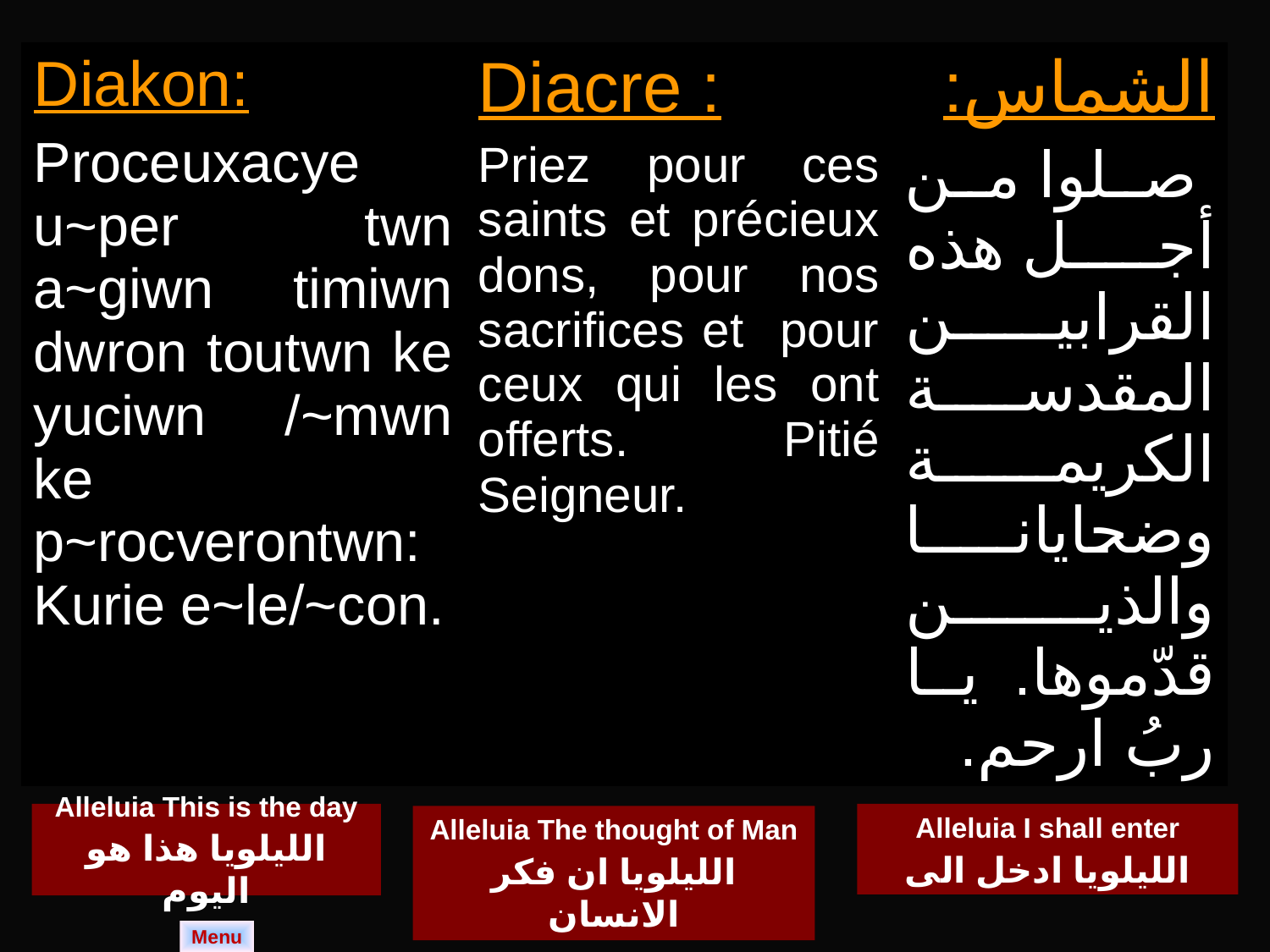

| Diakon: Proceuxacye u~per twn a~giwn timiwn dwron toutwn ke yuciwn /~mwn ke p~rocverontwn: Kurie e~le/~con. | Diacre : Priez pour ces saints et précieux dons, pour nos sacrifices et pour ceux qui les ont offerts. Pitié Seigneur. | الشماس: صلوا من أجل هذه القرابين المقدسة الكريمة وضحايانا والذين قدّموها. يا ربُ ارحم. |
| --- | --- | --- |
Alleluia This is the day
الليلويا هذا هو اليوم
Alleluia I shall enter
الليلويا ادخل الى
Alleluia The thought of Man
الليلويا ان فكر الانسان
Menu